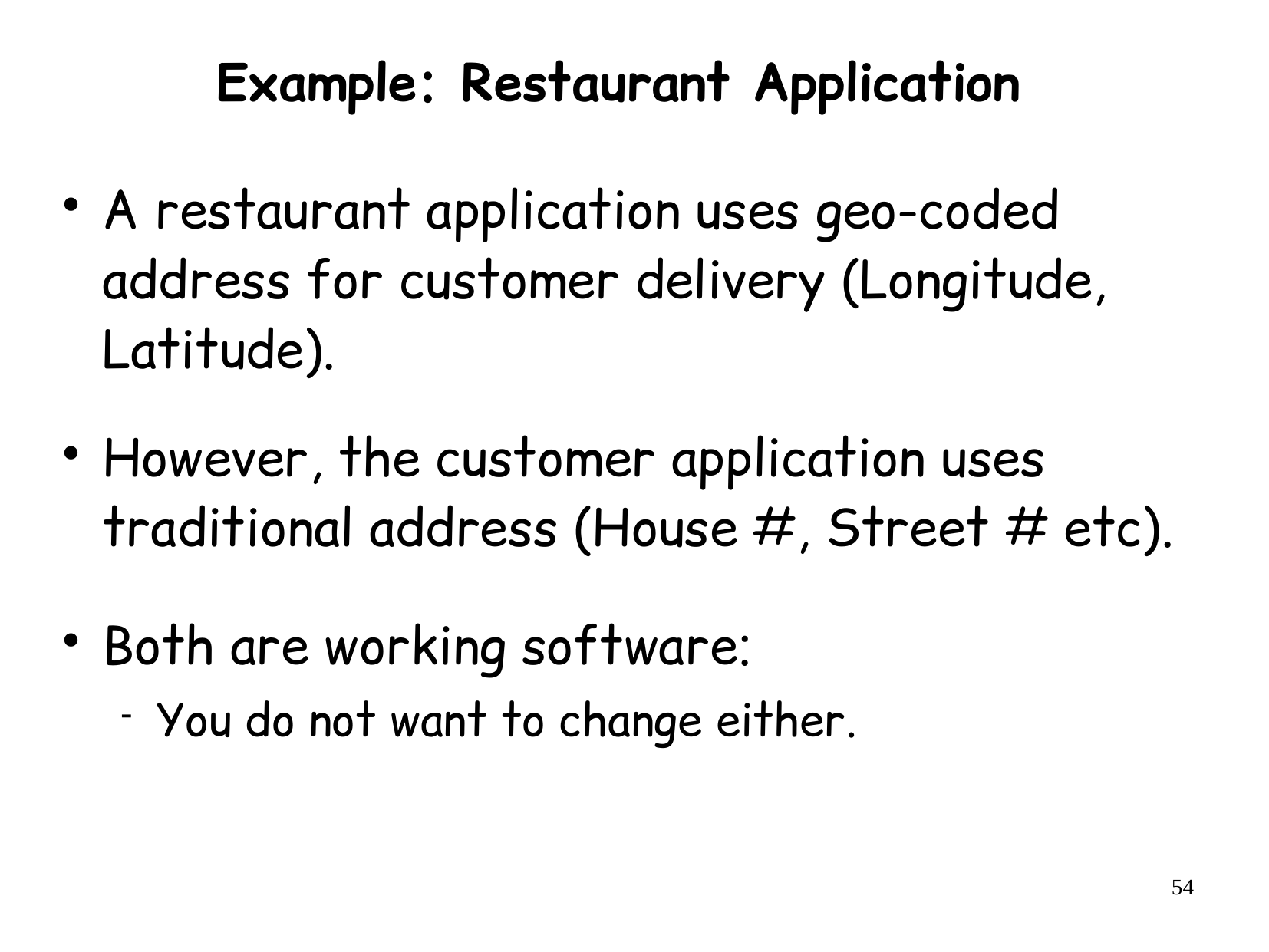

# Example: Restaurant Application
A restaurant application uses geo-coded address for customer delivery (Longitude, Latitude).
However, the customer application uses traditional address (House #, Street # etc).
Both are working software:
You do not want to change either.